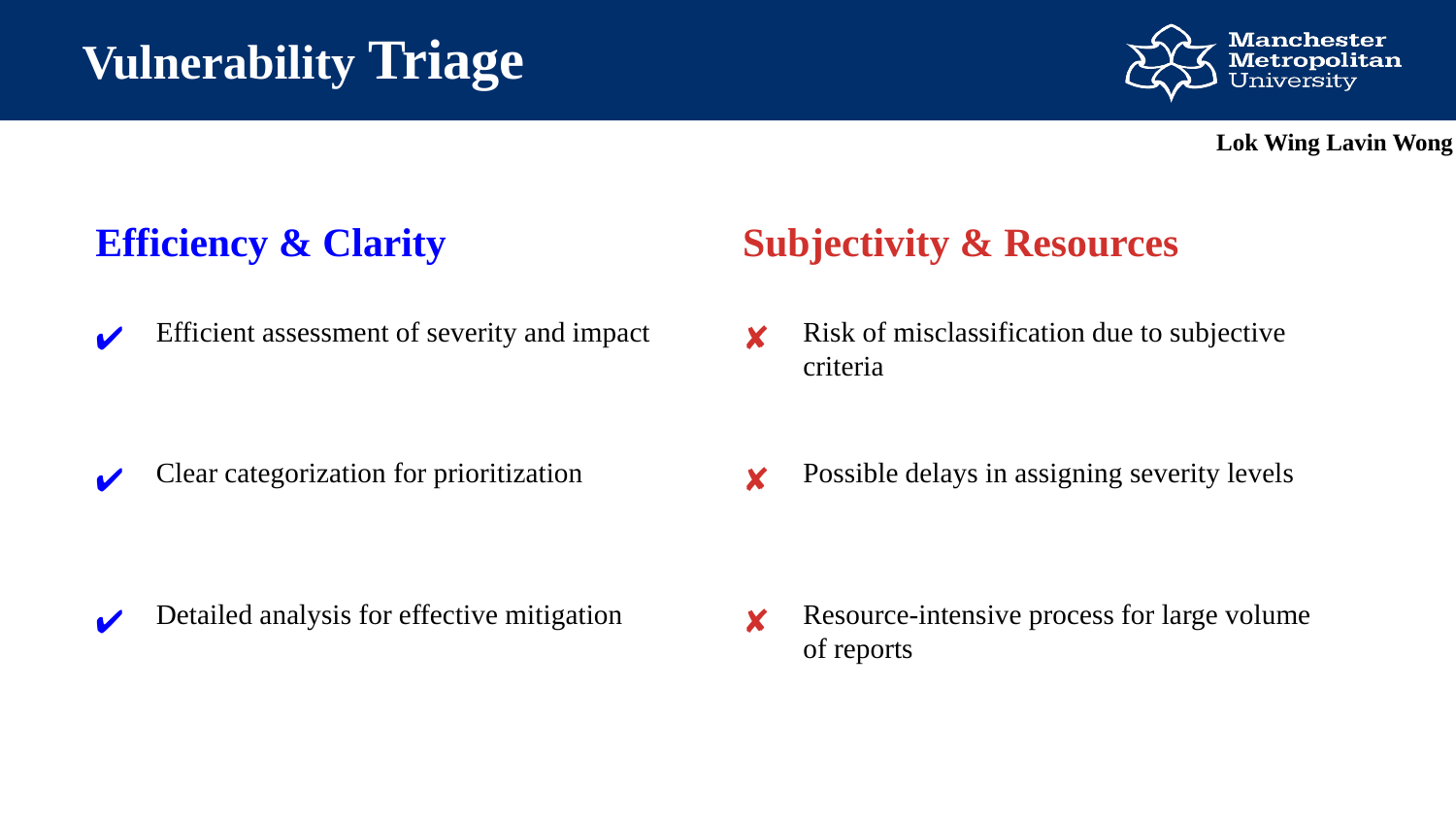

Vulnerability Triage
Lok Wing Lavin Wong
Efficiency & Clarity
Subjectivity & Resources
✔
Efficient assessment of severity and impact
✘
Risk of misclassification due to subjective criteria
✔
Clear categorization for prioritization
✘
Possible delays in assigning severity levels
✔
Detailed analysis for effective mitigation
✘
Resource-intensive process for large volume of reports